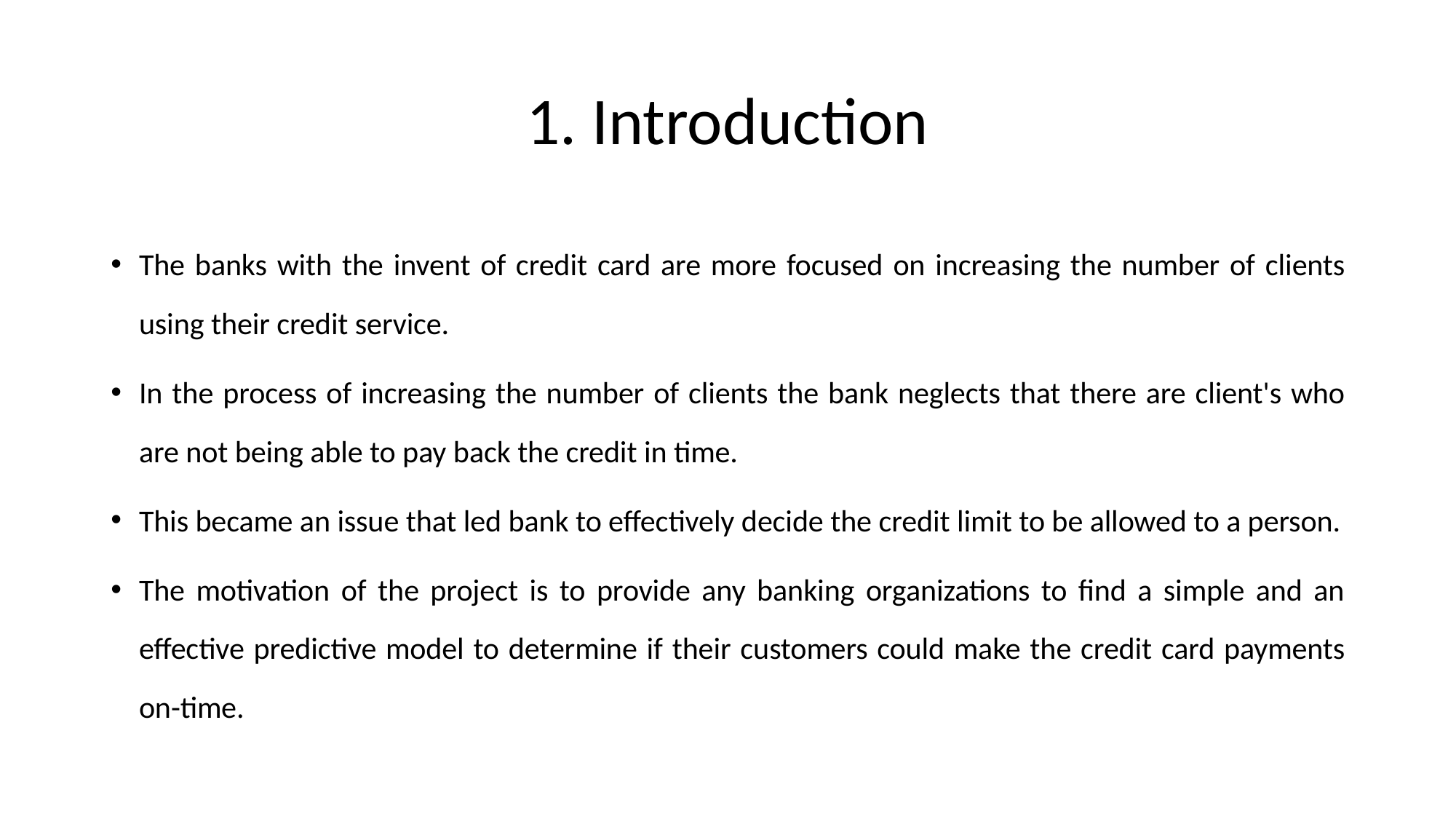

# 1. Introduction
The banks with the invent of credit card are more focused on increasing the number of clients using their credit service.
In the process of increasing the number of clients the bank neglects that there are client's who are not being able to pay back the credit in time.
This became an issue that led bank to effectively decide the credit limit to be allowed to a person.
The motivation of the project is to provide any banking organizations to ﬁnd a simple and an effective predictive model to determine if their customers could make the credit card payments on-time.